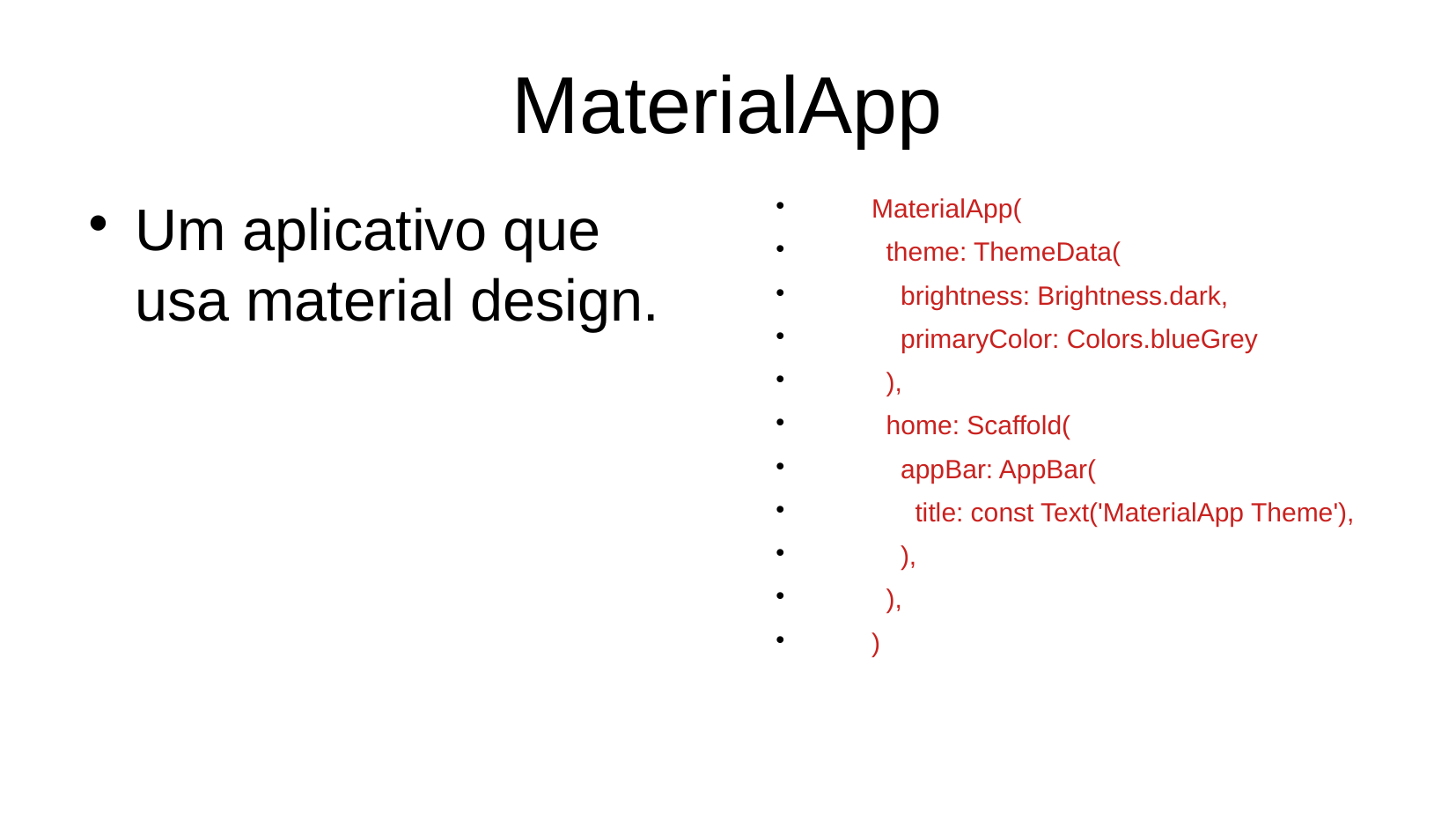

MaterialApp
Um aplicativo que usa material design.

MaterialApp(
  theme: ThemeData(
    brightness: Brightness.dark,
    primaryColor: Colors.blueGrey
  ),
  home: Scaffold(
    appBar: AppBar(
      title: const Text('MaterialApp Theme'),
    ),
  ),
)